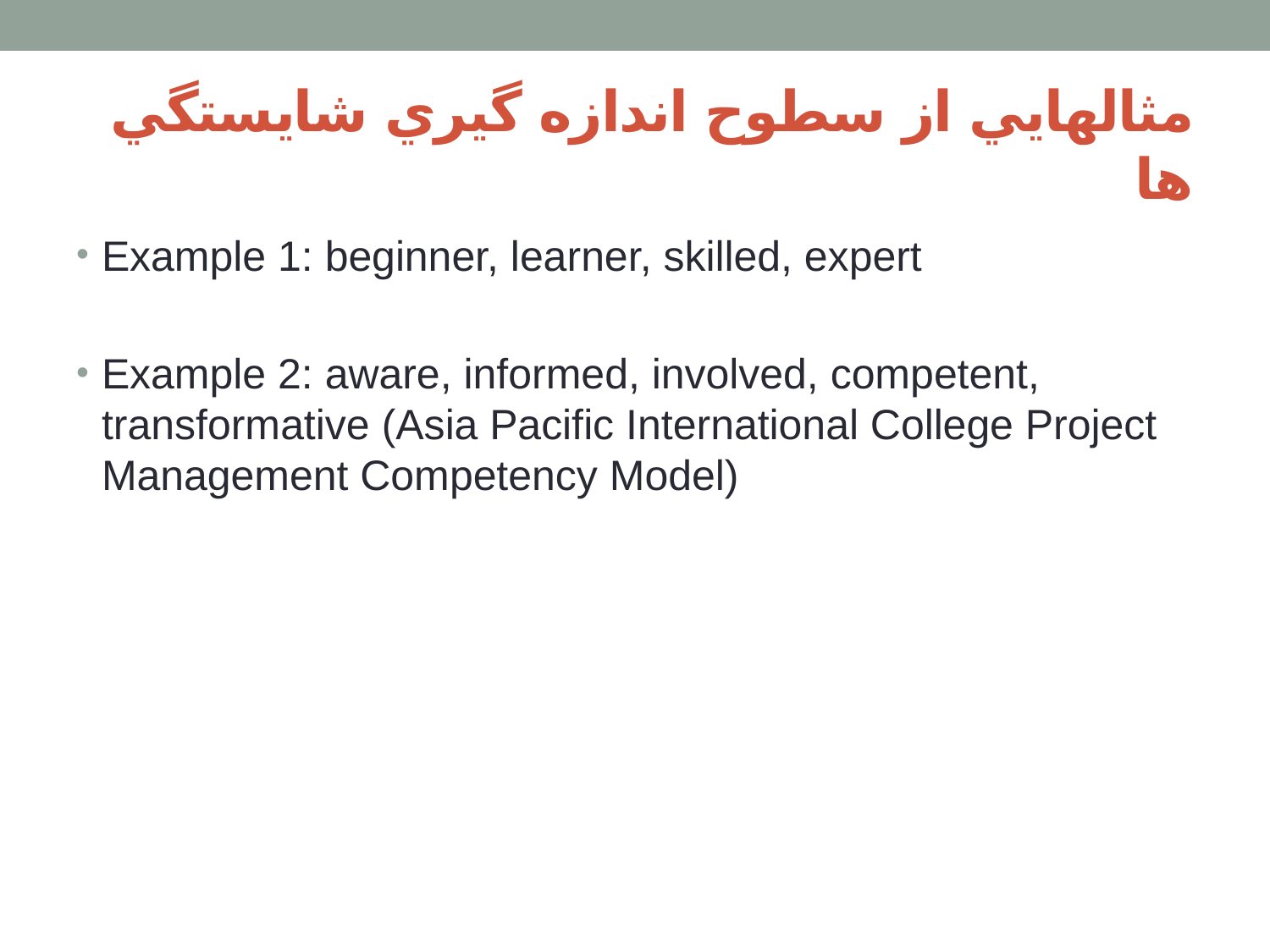

# مثالهايي از سطوح اندازه گيري شايستگي ها
Example 1: beginner, learner, skilled, expert

Example 2: aware, informed, involved, competent, transformative (Asia Pacific International College Project Management Competency Model)